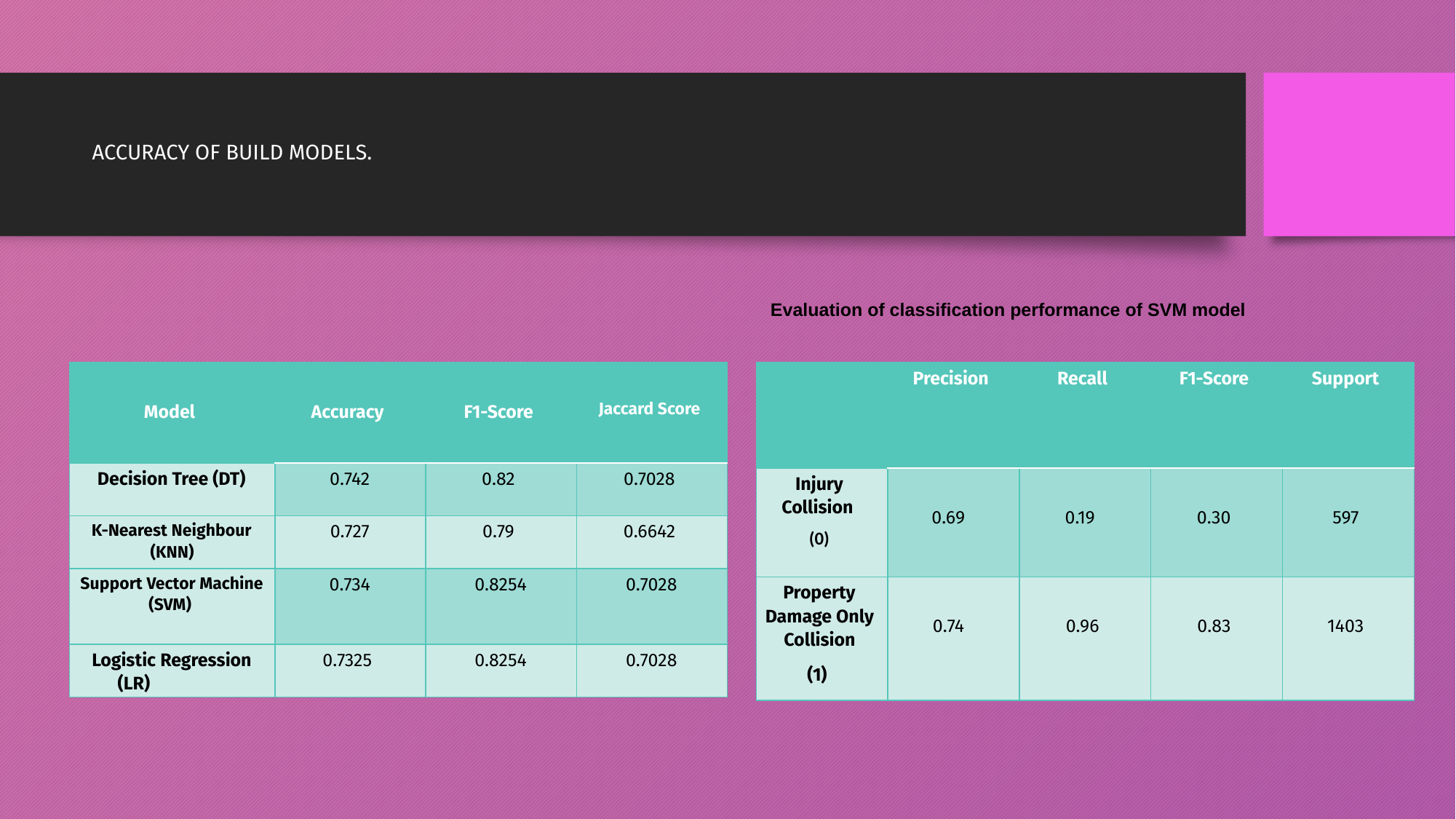

# ACCURACY OF BUILD MODELS.
 Evaluation of classification performance of SVM model
| Model | Accuracy | F1-Score | Jaccard Score |
| --- | --- | --- | --- |
| Decision Tree (DT) | 0.742 | 0.82 | 0.7028 |
| K-Nearest Neighbour (KNN) | 0.727 | 0.79 | 0.6642 |
| Support Vector Machine (SVM) | 0.734 | 0.8254 | 0.7028 |
| Logistic Regression (LR) | 0.7325 | 0.8254 | 0.7028 |
|  | Precision | Recall | F1-Score | Support |
| --- | --- | --- | --- | --- |
| Injury Collision (0) | 0.69 | 0.19 | 0.30 | 597 |
| Property Damage Only Collision (1) | 0.74 | 0.96 | 0.83 | 1403 |